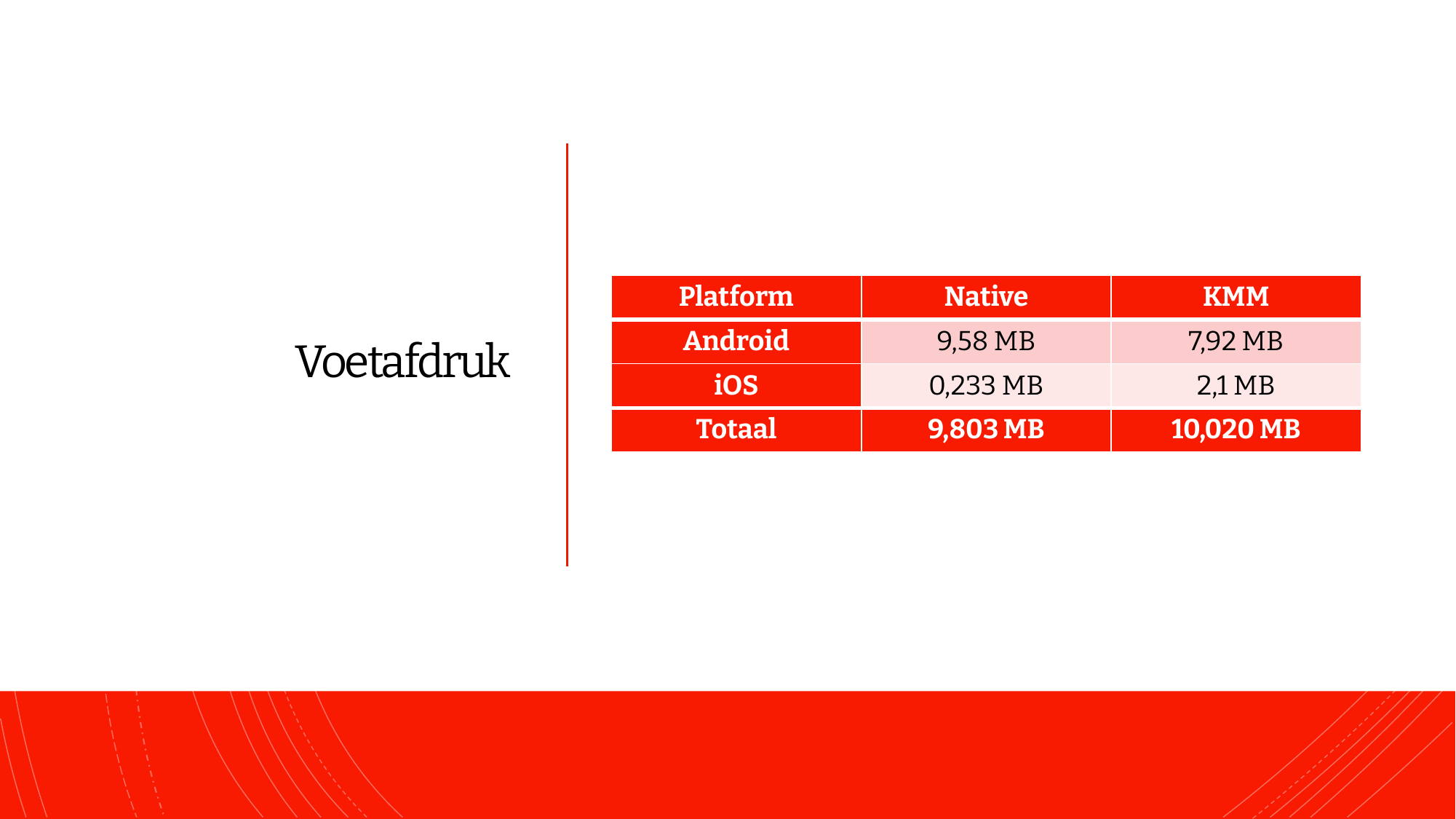

# Voetafdruk
| Platform | Native | KMM |
| --- | --- | --- |
| Android | 9,58 MB | 7,92 MB |
| iOS | 0,233 MB | 2,1 MB |
| Totaal | 9,803 MB | 10,020 MB |